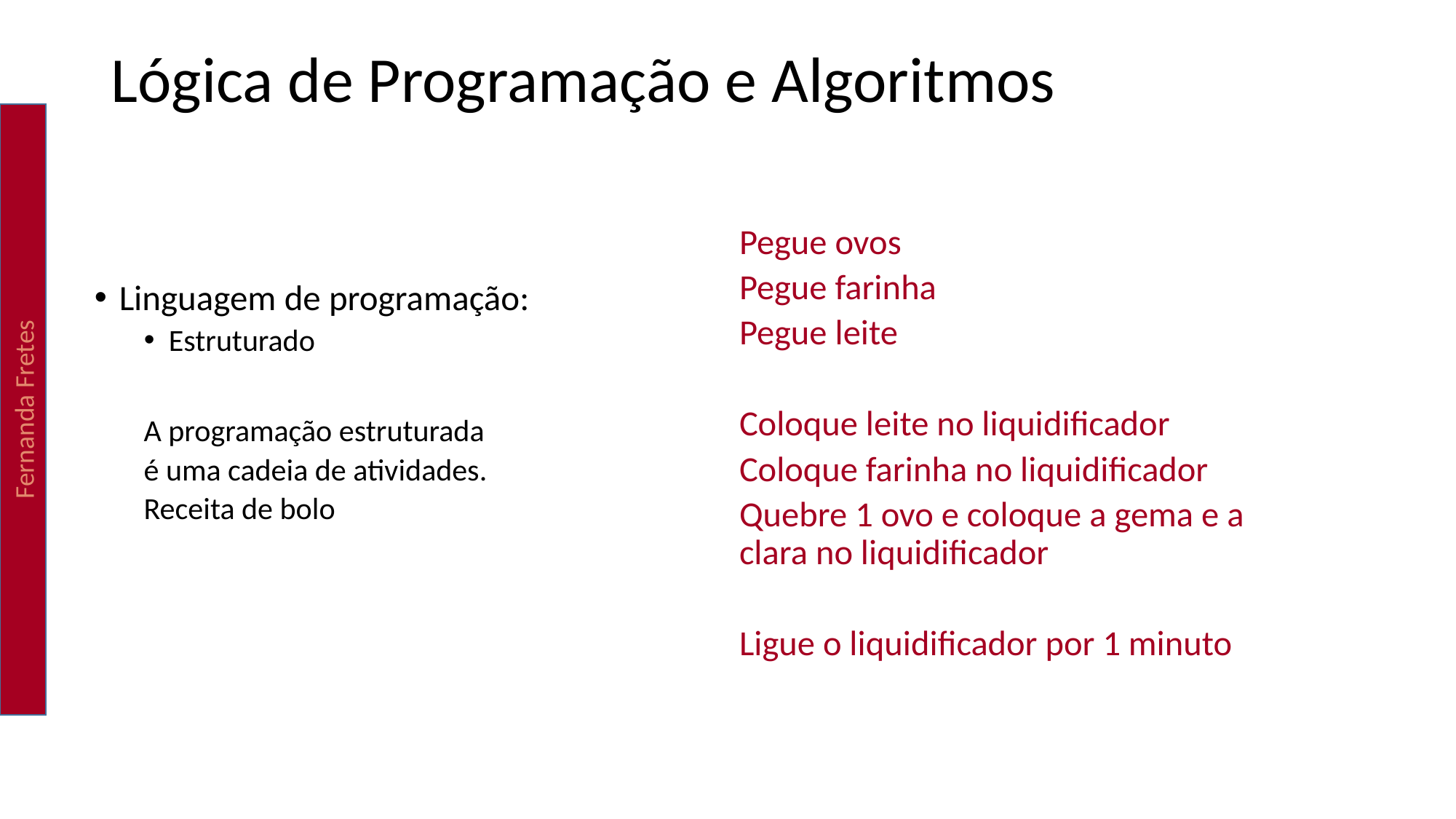

Lógica de Programação e Algoritmos
Fernanda Fretes
Pegue ovos
Pegue farinha
Pegue leite

Coloque leite no liquidificador
Coloque farinha no liquidificador
Quebre 1 ovo e coloque a gema e a clara no liquidificador

Ligue o liquidificador por 1 minuto
Linguagem de programação:
Estruturado

A programação estruturada
é uma cadeia de atividades.
Receita de bolo